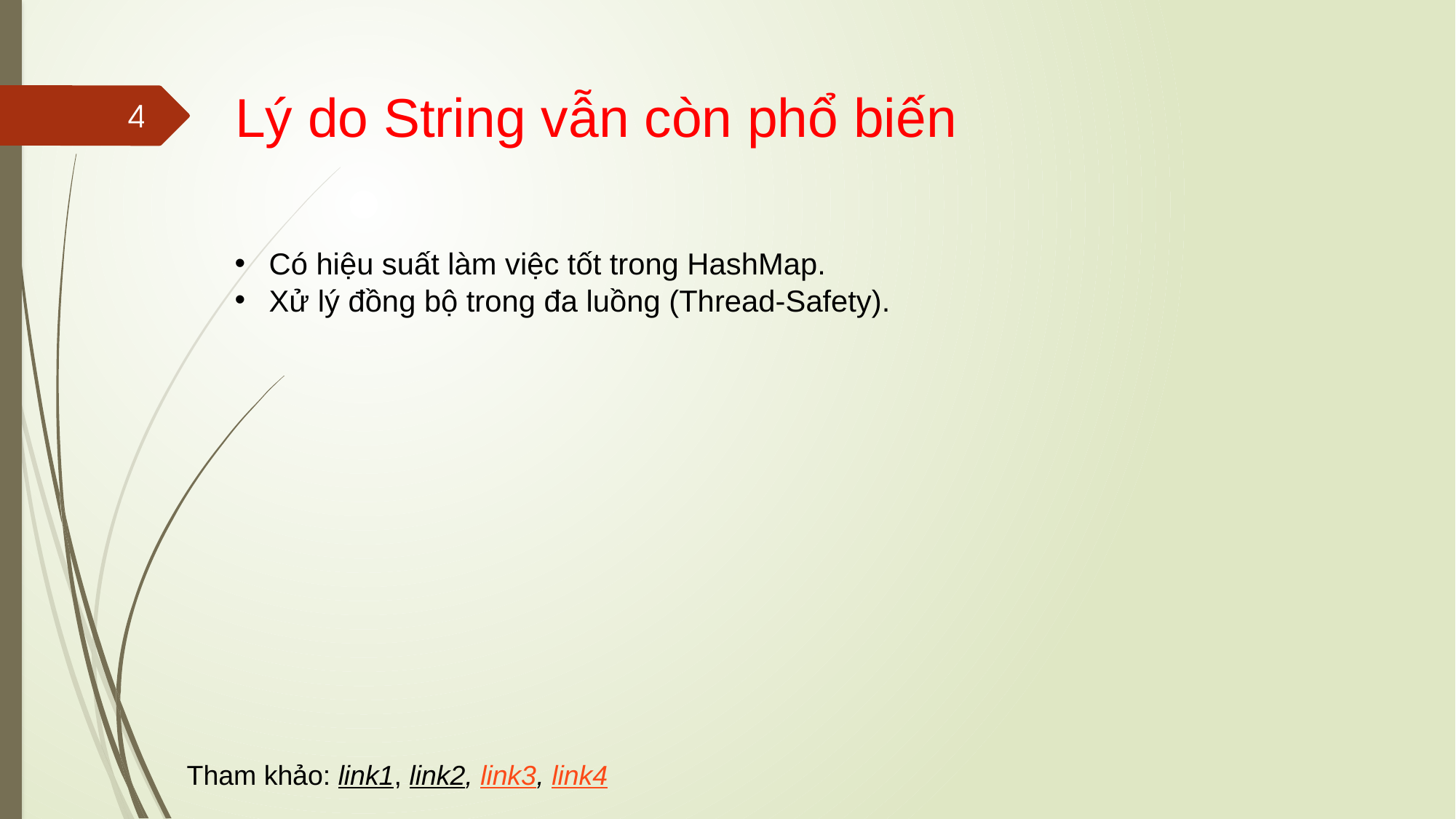

# Lý do String vẫn còn phổ biến
4

Có hiệu suất làm việc tốt trong HashMap.
Xử lý đồng bộ trong đa luồng (Thread-Safety).

Tham khảo: link1, link2, link3, link4